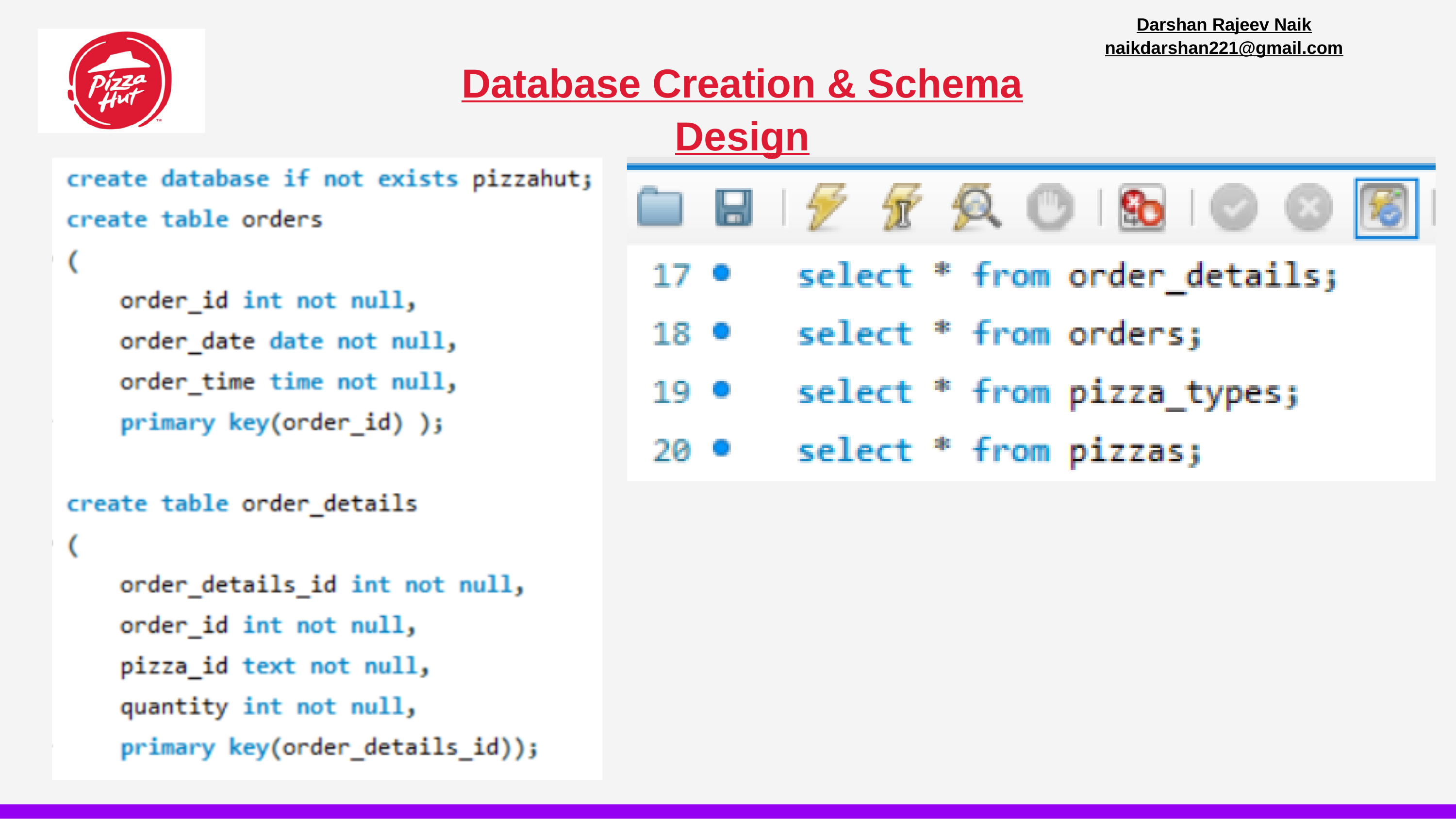

Darshan Rajeev Naik
naikdarshan221@gmail.com

Database Creation & Schema Design